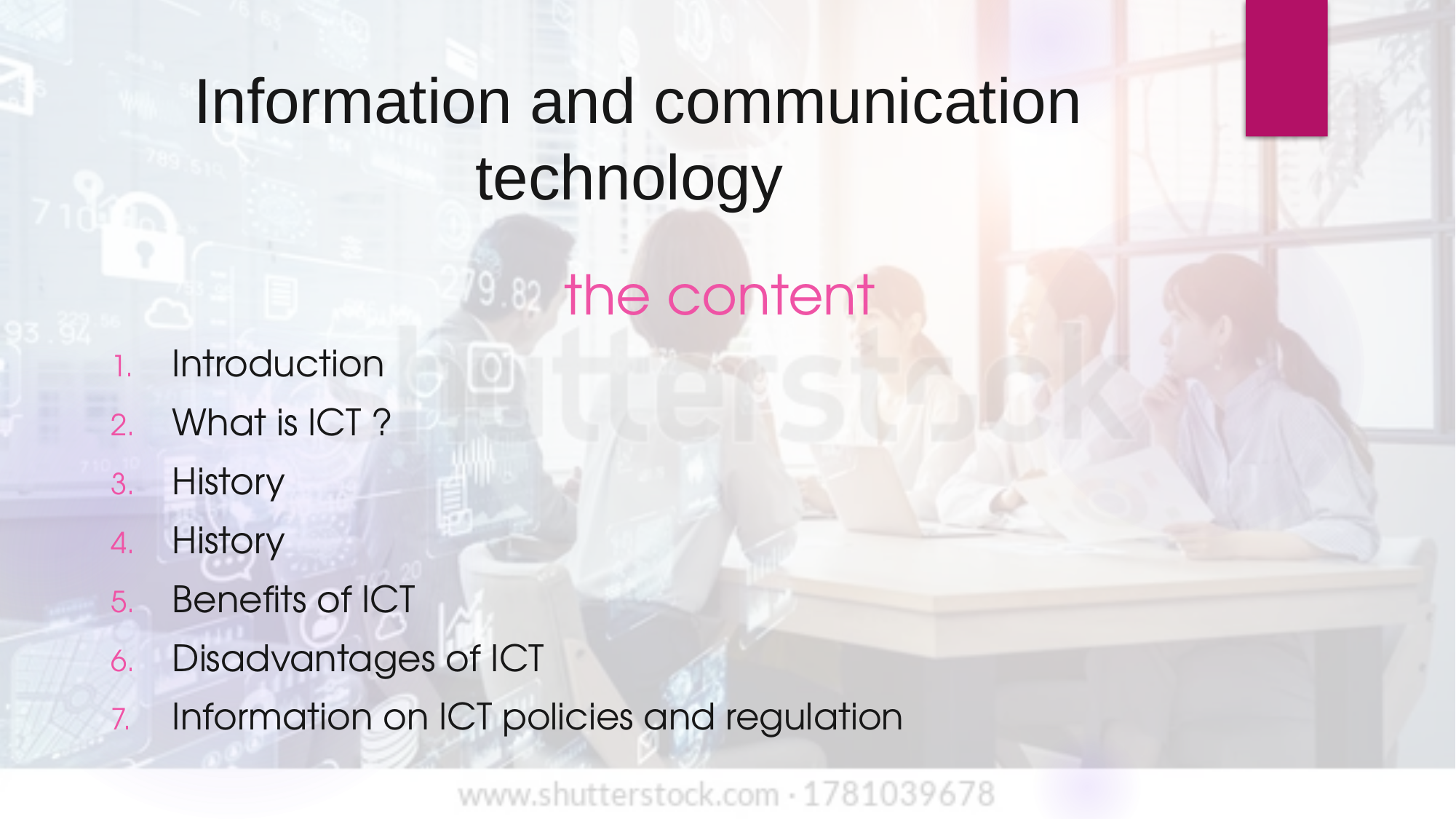

# Information and communication technology
the content
Introduction
What is ICT ?
History
History
Benefits of ICT
Disadvantages of ICT
Information on ICT policies and regulation